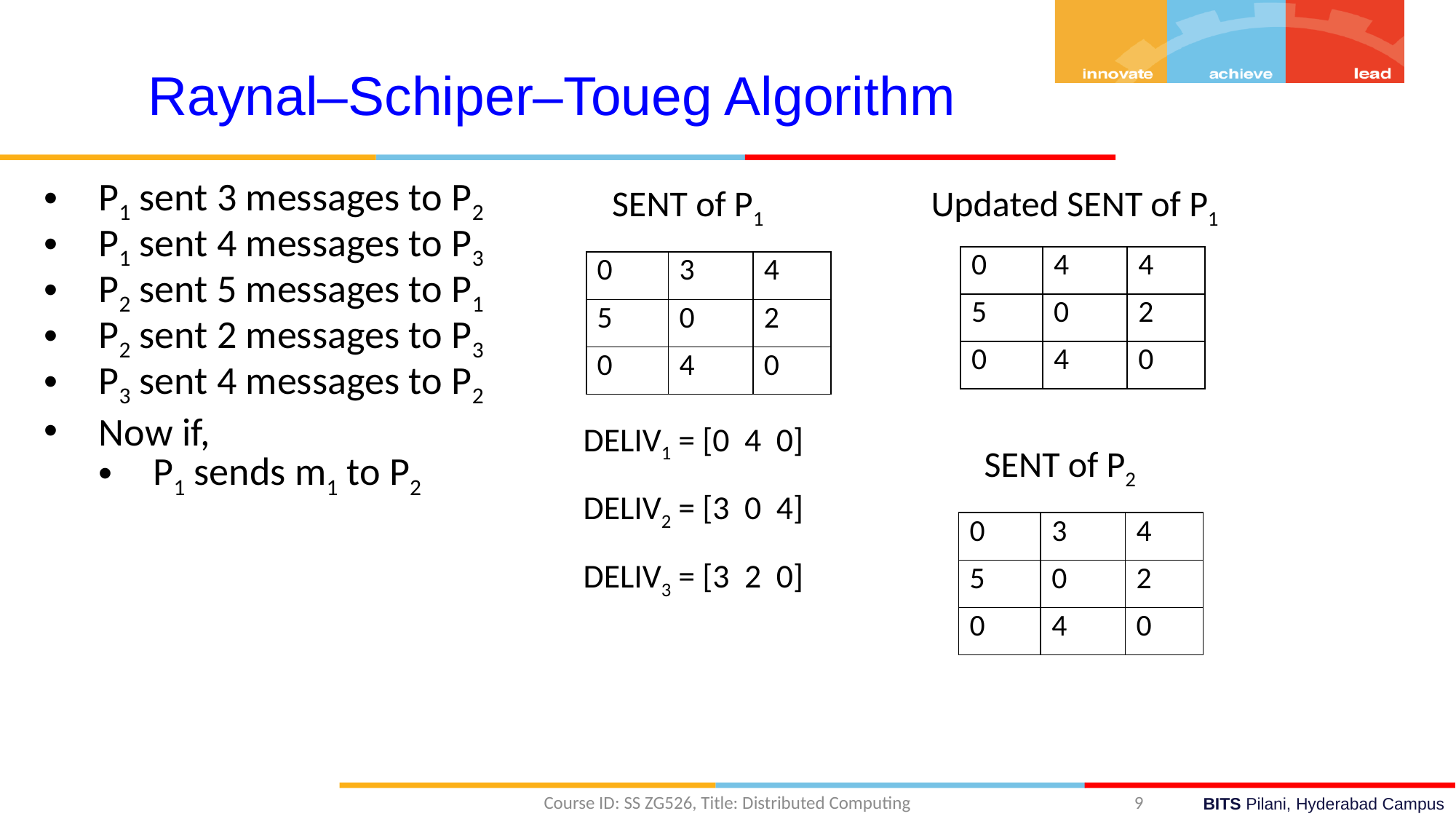

Raynal–Schiper–Toueg Algorithm
P1 sent 3 messages to P2
P1 sent 4 messages to P3
P2 sent 5 messages to P1
P2 sent 2 messages to P3
P3 sent 4 messages to P2
Now if,
P1 sends m1 to P2
SENT of P1
Updated SENT of P1

| 0 | 4 | 4 |
| --- | --- | --- |
| 5 | 0 | 2 |
| 0 | 4 | 0 |
| 0 | 3 | 4 |
| --- | --- | --- |
| 5 | 0 | 2 |
| 0 | 4 | 0 |
DELIV1 = [0  4  0]
DELIV2 = [3  0  4]
DELIV3 = [3  2  0]
SENT of P2
| 0 | 3 | 4 |
| --- | --- | --- |
| 5 | 0 | 2 |
| 0 | 4 | 0 |
Course ID: SS ZG526, Title: Distributed Computing
9